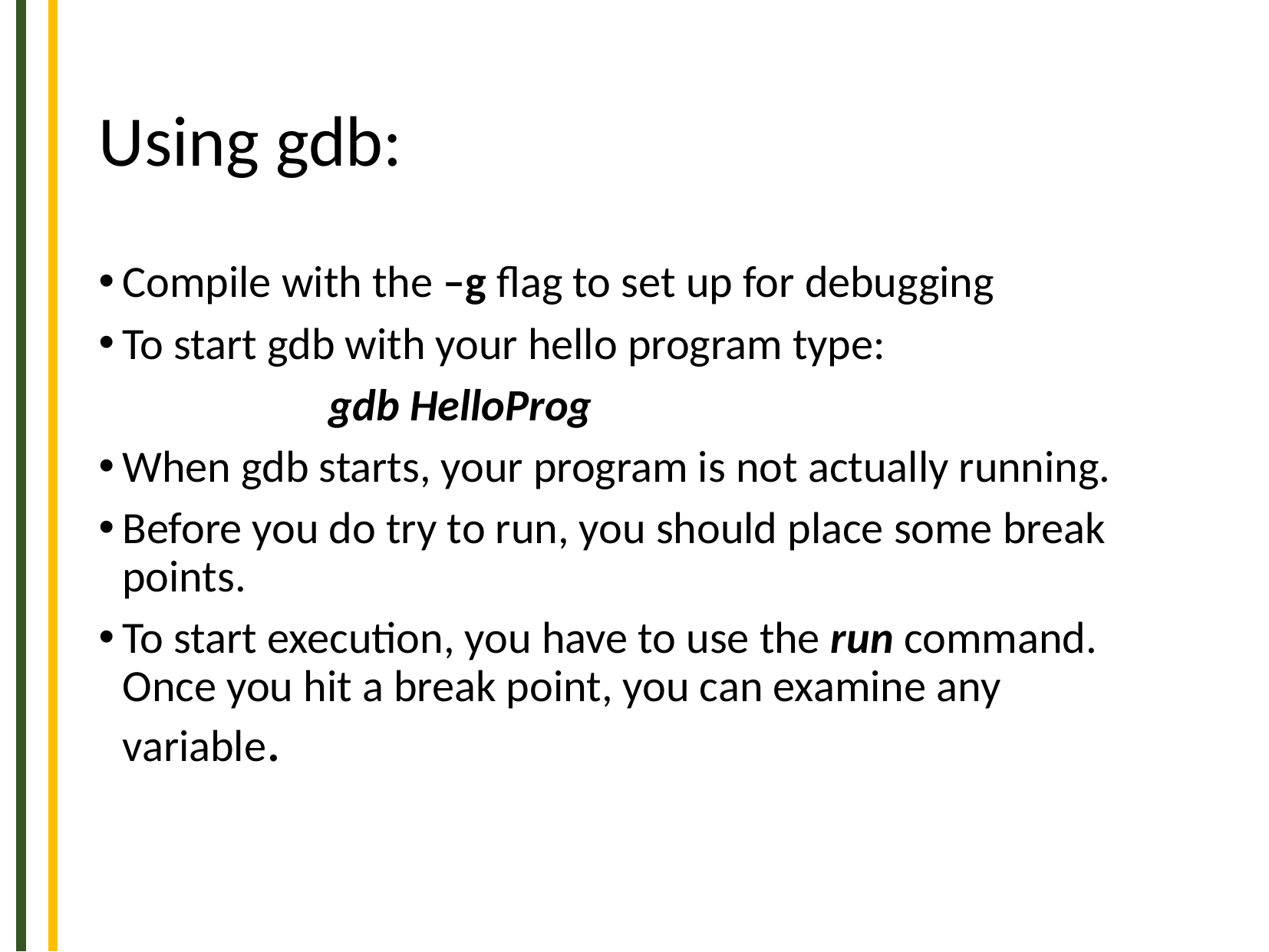

# Using gdb:
Compile with the –g flag to set up for debugging
To start gdb with your hello program type:
		gdb HelloProg
When gdb starts, your program is not actually running.
Before you do try to run, you should place some break points.
To start execution, you have to use the run command. Once you hit a break point, you can examine any variable.